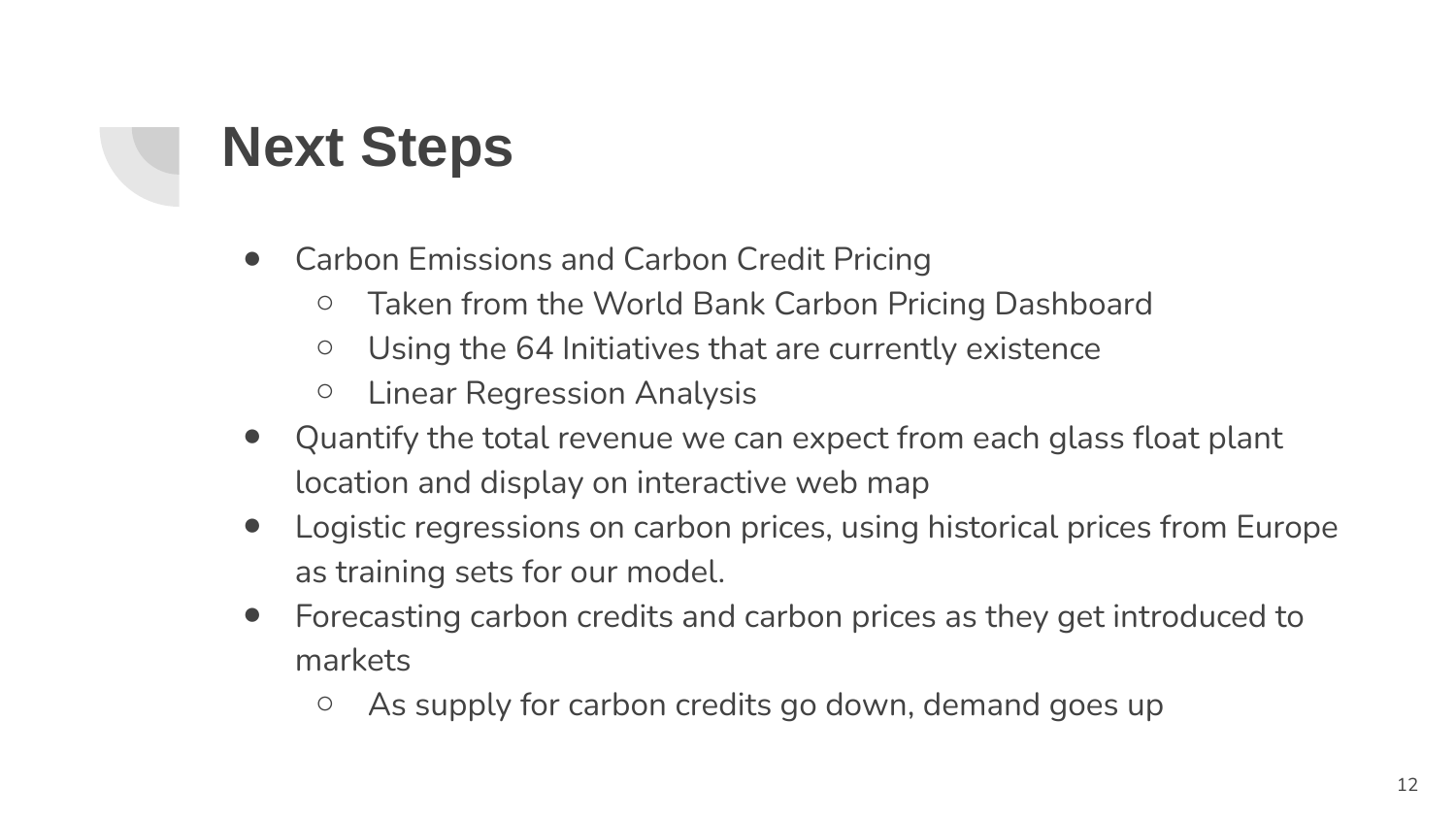

# Next Steps
Carbon Emissions and Carbon Credit Pricing
Taken from the World Bank Carbon Pricing Dashboard
Using the 64 Initiatives that are currently existence
Linear Regression Analysis
Quantify the total revenue we can expect from each glass float plant location and display on interactive web map
Logistic regressions on carbon prices, using historical prices from Europe as training sets for our model.
Forecasting carbon credits and carbon prices as they get introduced to markets
As supply for carbon credits go down, demand goes up
12